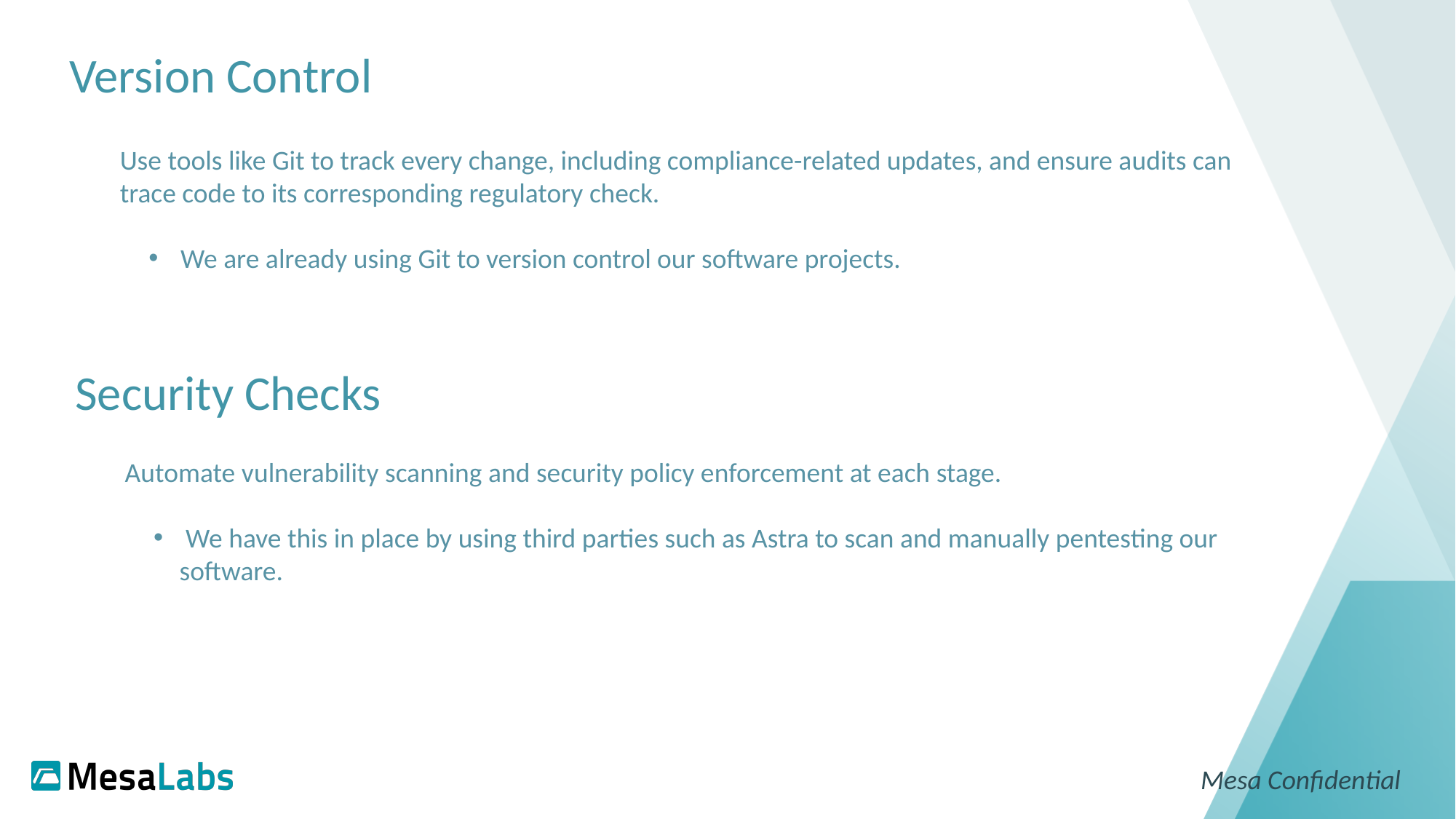

# Version Control
Use tools like Git to track every change, including compliance-related updates, and ensure audits can trace code to its corresponding regulatory check.

 We are already using Git to version control our software projects.
Security Checks
Automate vulnerability scanning and security policy enforcement at each stage.

 We have this in place by using third parties such as Astra to scan and manually pentesting our software.
Mesa Confidential